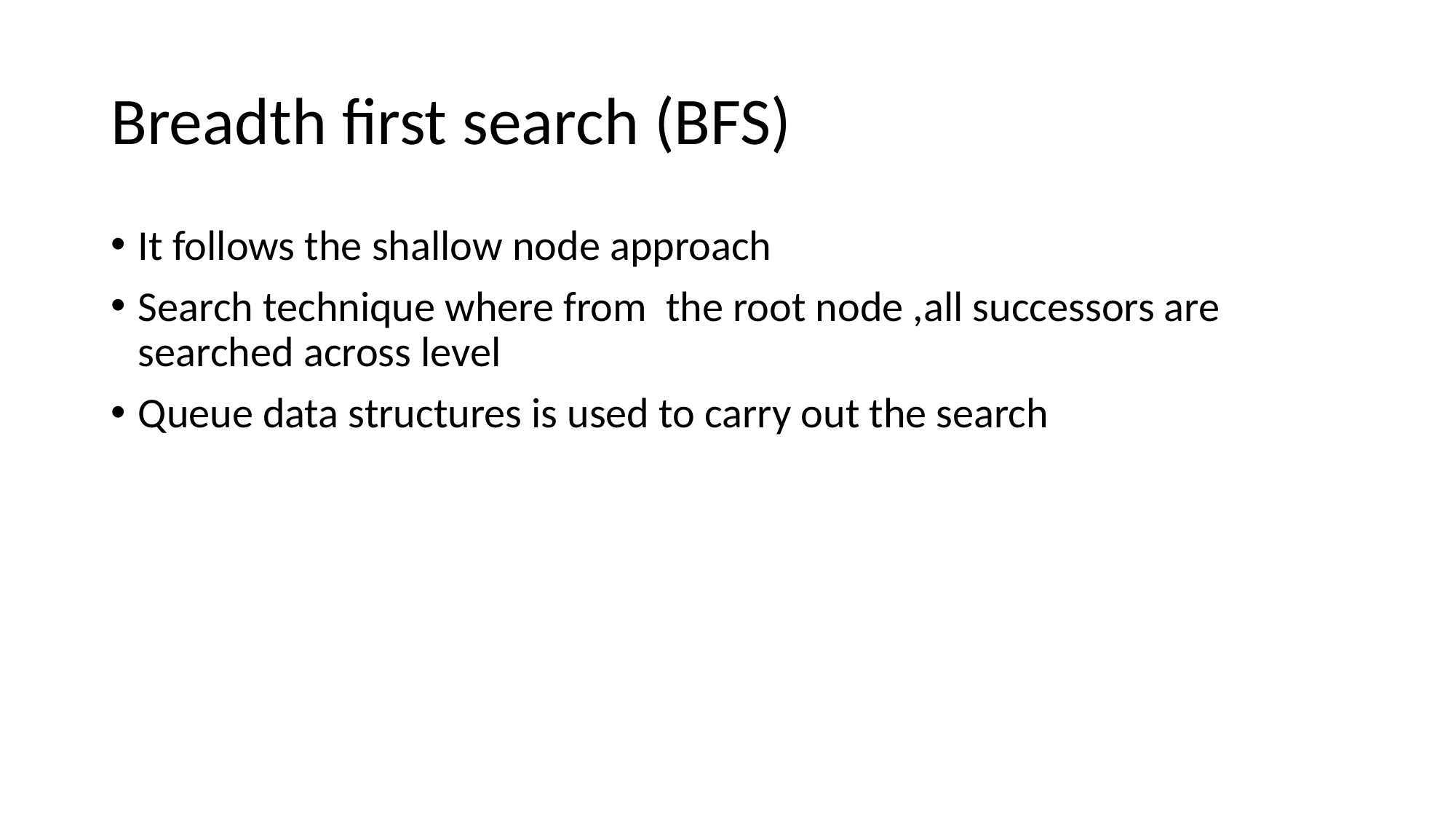

# Breadth first search (BFS)
It follows the shallow node approach
Search technique where from  the root node ,all successors are searched across level
Queue data structures is used to carry out the search